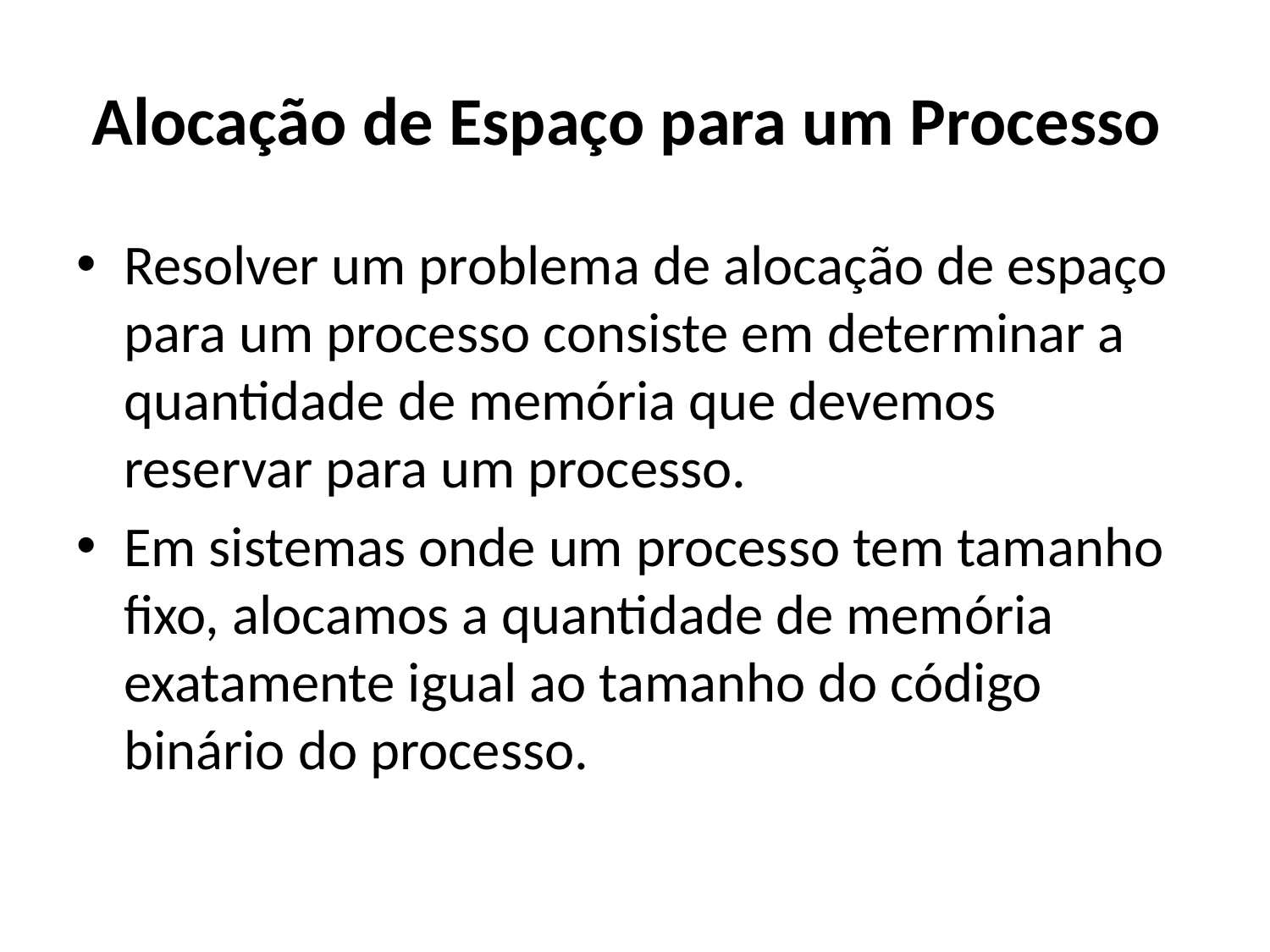

# Alocação de Espaço para um Processo
Resolver um problema de alocação de espaço para um processo consiste em determinar a quantidade de memória que devemos reservar para um processo.
Em sistemas onde um processo tem tamanho fixo, alocamos a quantidade de memória exatamente igual ao tamanho do código binário do processo.